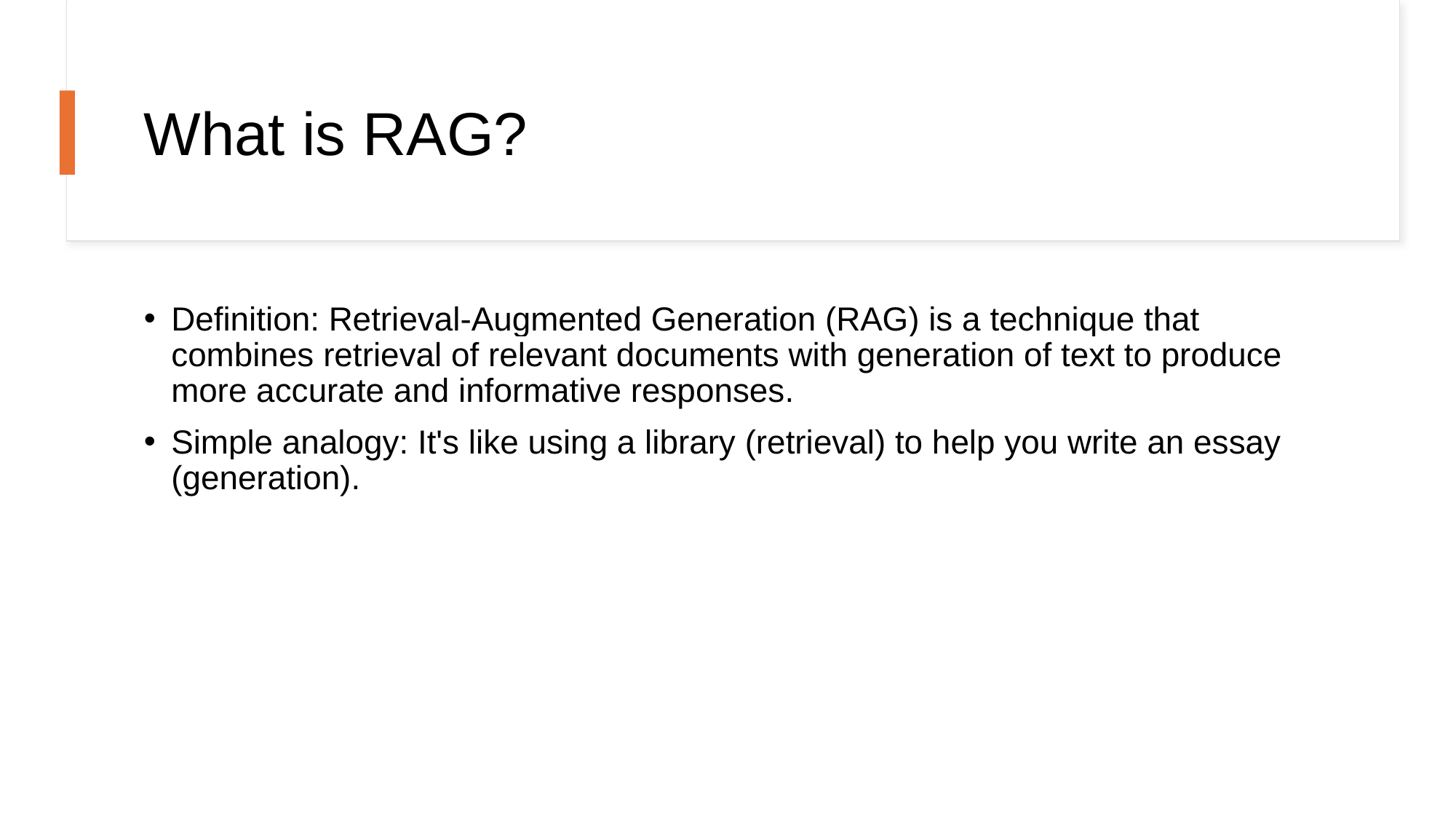

# What is RAG?

Definition: Retrieval-Augmented Generation (RAG) is a technique that combines retrieval of relevant documents with generation of text to produce more accurate and informative responses.
Simple analogy: It's like using a library (retrieval) to help you write an essay (generation).